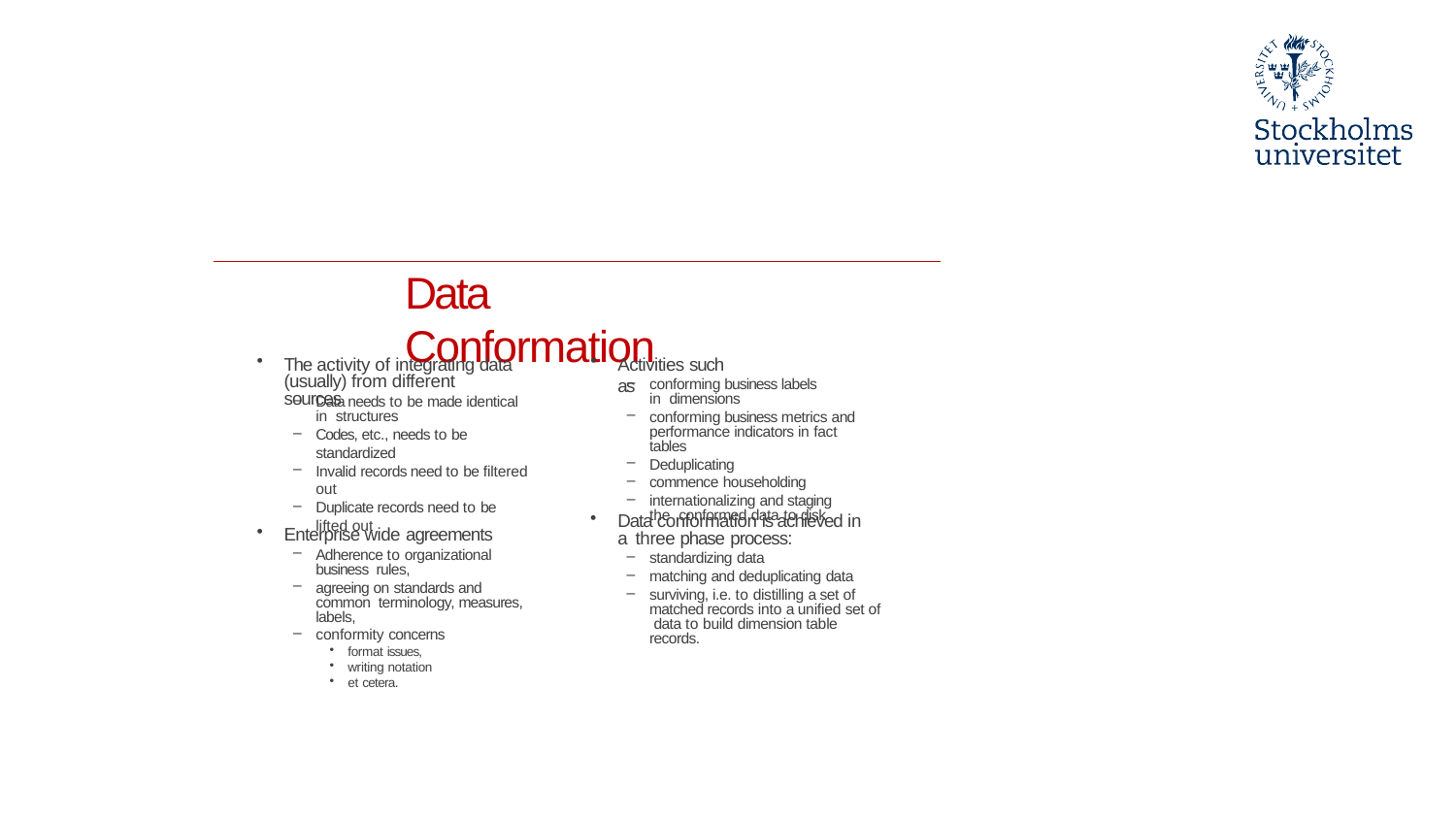

#

Data Conformation
Activities such as
The activity of integrating data  (usually) from different sources
conforming business labels in  dimensions
conforming business metrics and  performance indicators in fact tables
Deduplicating
commence householding
internationalizing and staging the  conformed data to disk
Data needs to be made identical in  structures
Codes, etc., needs to be standardized
Invalid records need to be filtered out
Duplicate records need to be lifted out
Data conformation is achieved in a  three phase process:
Enterprise wide agreements
Adherence to organizational business  rules,
agreeing on standards and common  terminology, measures, labels,
conformity concerns
format issues,
writing notation
et cetera.
standardizing data
matching and deduplicating data
surviving, i.e. to distilling a set of  matched records into a unified set of  data to build dimension table records.